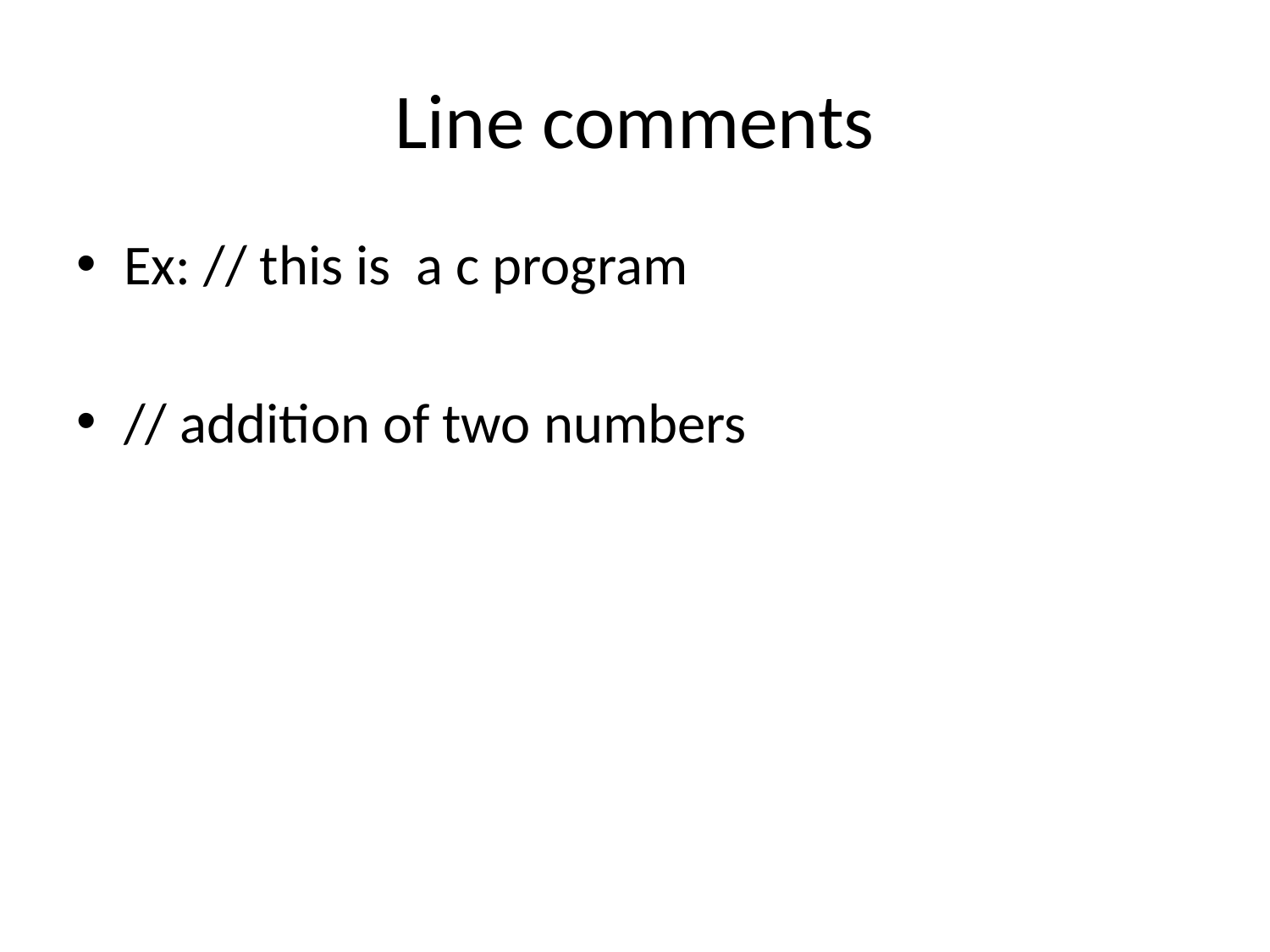

# Line comments
Ex: // this is  a c program

// addition of two numbers